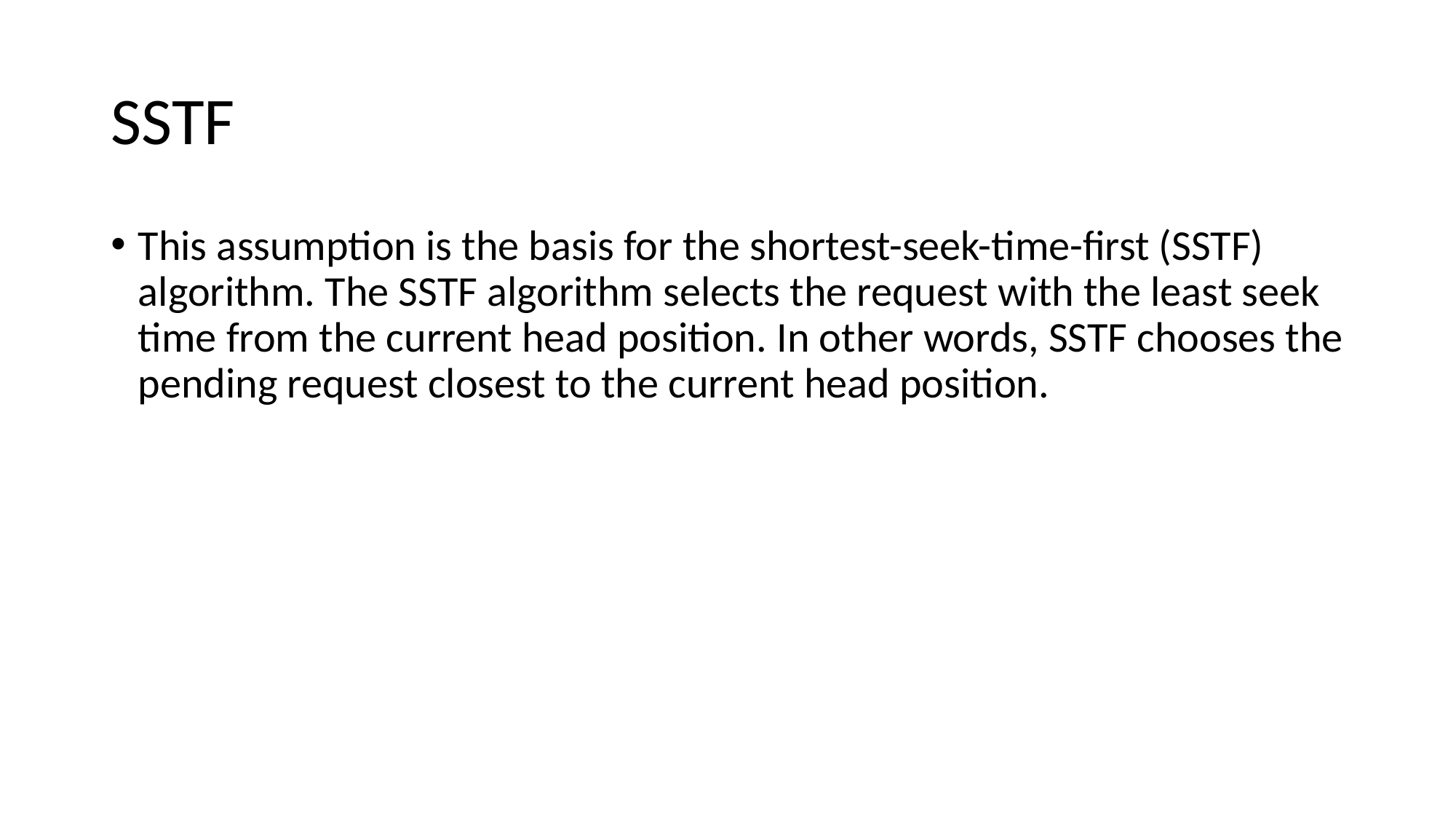

# SSTF
This assumption is the basis for the shortest-seek-time-first (SSTF) algorithm. The SSTF algorithm selects the request with the least seek time from the current head position. In other words, SSTF chooses the pending request closest to the current head position.